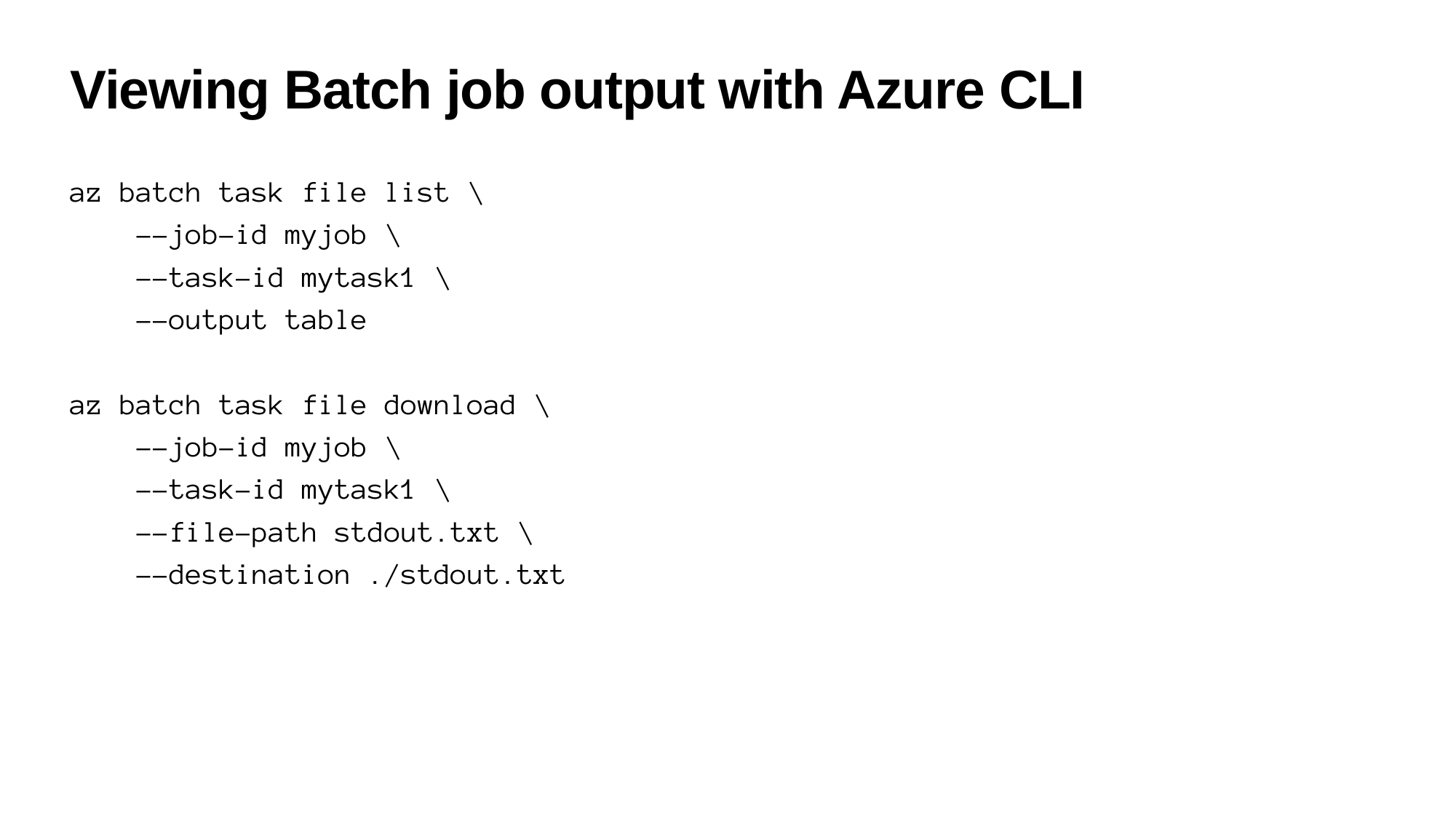

# Viewing Batch job output with Azure CLI
az batch task file list \
    --job-id myjob \
    --task-id mytask1 \
    --output table

az batch task file download \
    --job-id myjob \
    --task-id mytask1 \
    --file-path stdout.txt \
    --destination ./stdout.txt